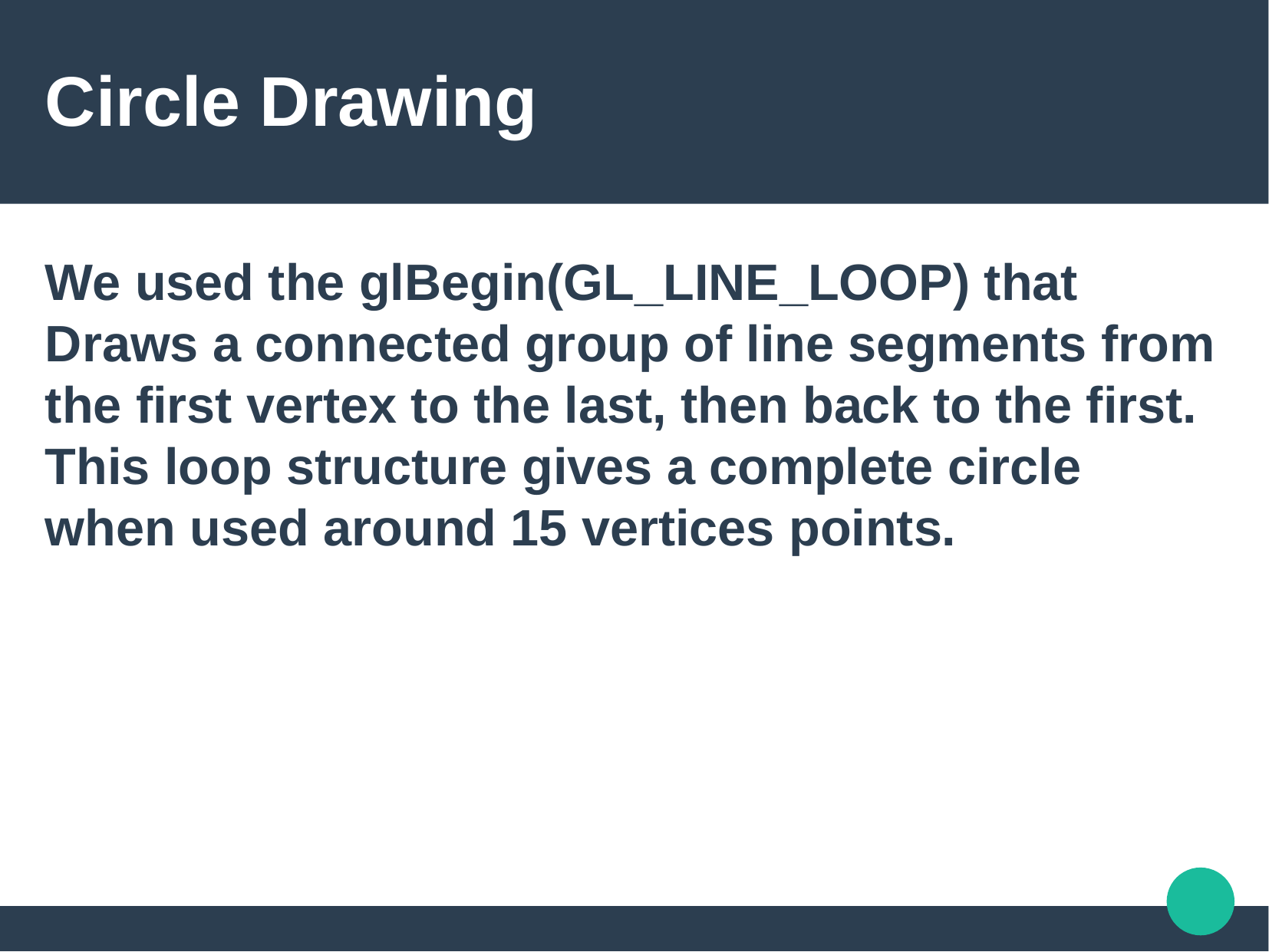

Circle Drawing
We used the glBegin(GL_LINE_LOOP) that Draws a connected group of line segments from the first vertex to the last, then back to the first. This loop structure gives a complete circle when used around 15 vertices points.